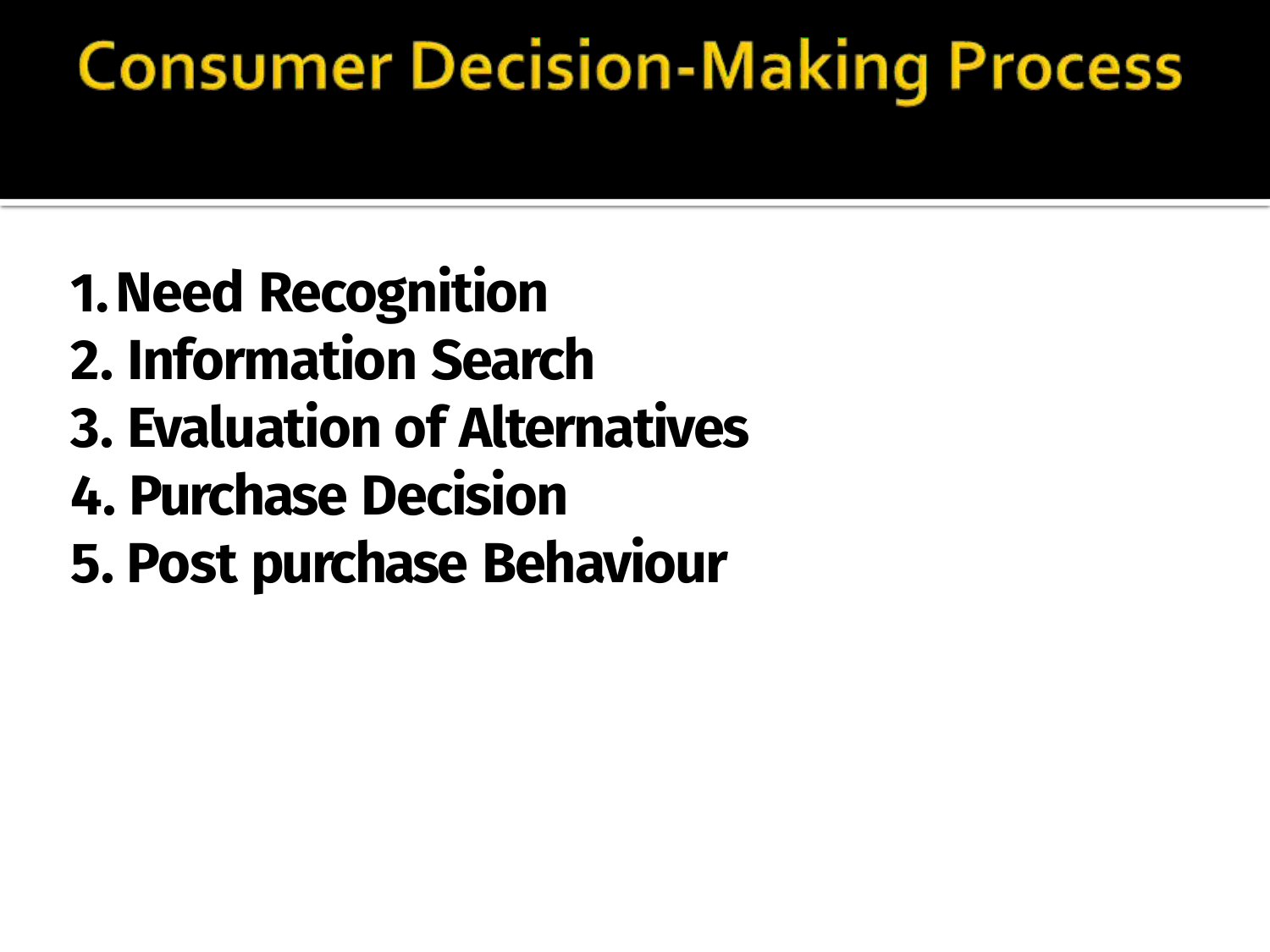

Need Recognition
Information Search
Evaluation of Alternatives
Purchase Decision
Post purchase Behaviour